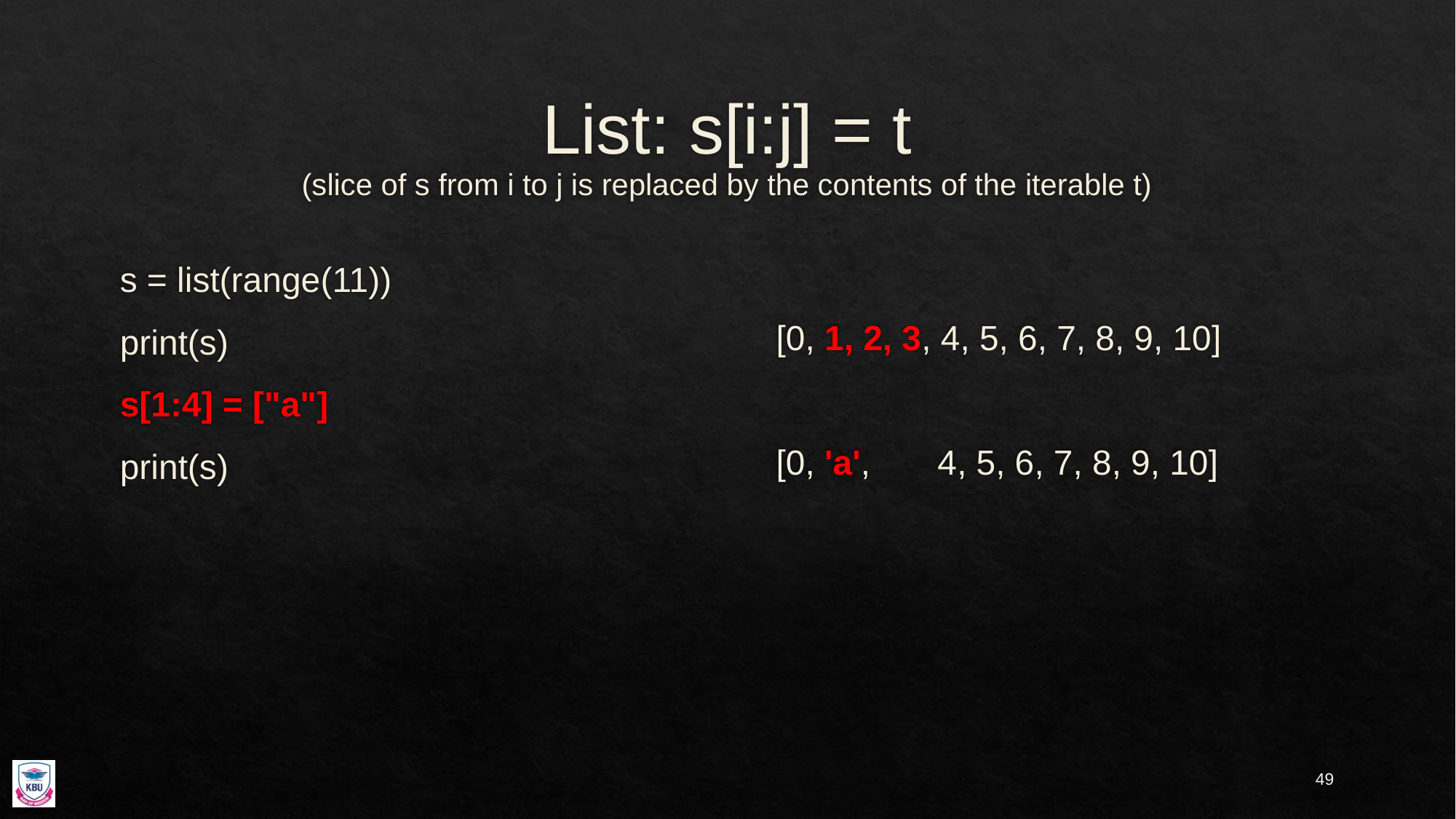

# List: s[i:j] = t (slice of s from i to j is replaced by the contents of the iterable t)
s = list(range(11))
print(s)
s[1:4] = ["a"]
print(s)

[0, 1, 2, 3, 4, 5, 6, 7, 8, 9, 10]

[0, 'a',       4, 5, 6, 7, 8, 9, 10]
49